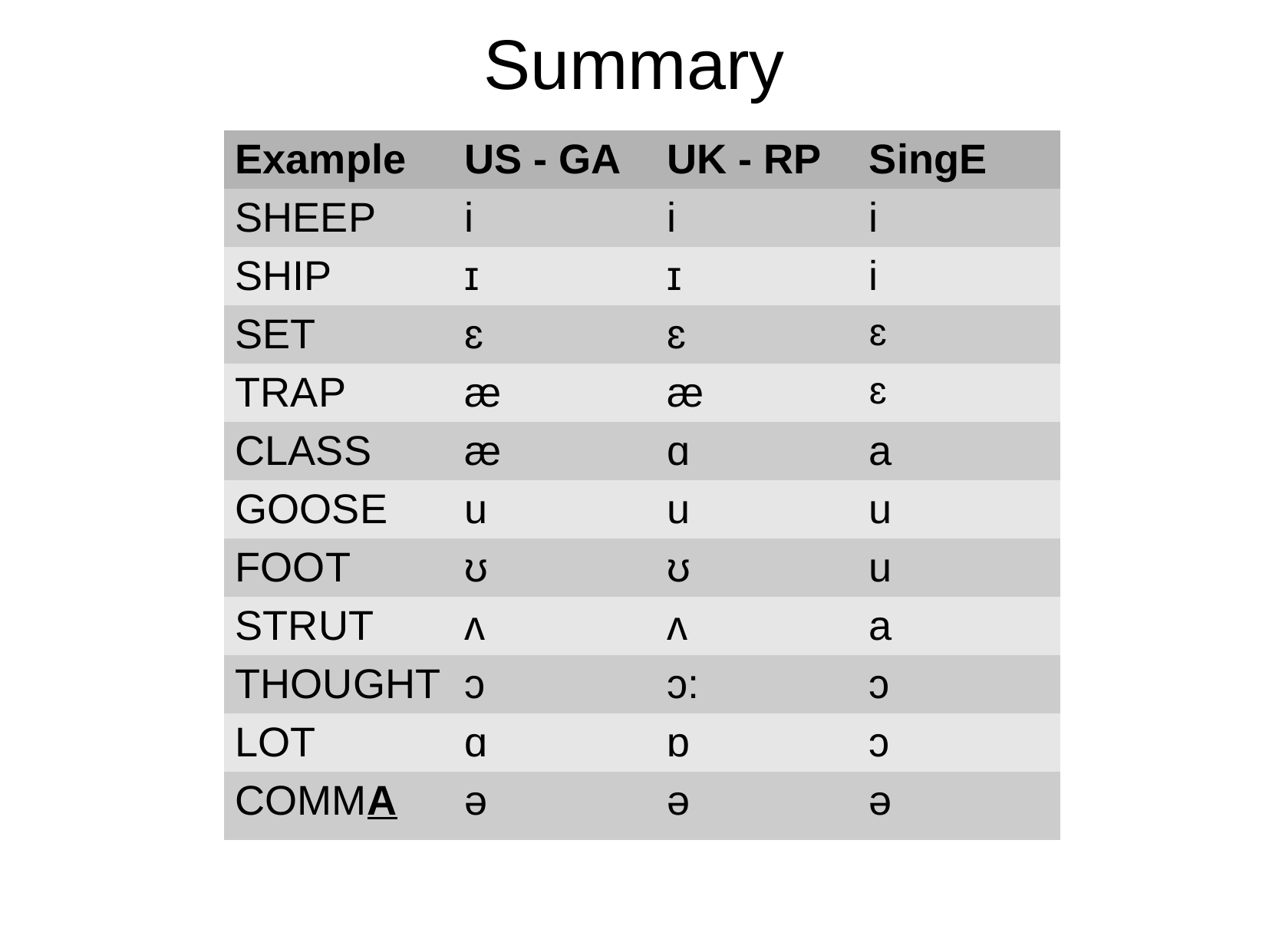

# Summary
| Example | US - GA | UK - RP | SingE |
| --- | --- | --- | --- |
| SHEEP | i | i | i |
| SHIP | ɪ | ɪ | i |
| SET | ɛ | ɛ | ɛ |
| TRAP | æ | æ | ɛ |
| CLASS | æ | ɑ | a |
| GOOSE | u | u | u |
| FOOT | ʊ | ʊ | u |
| STRUT | ʌ | ʌ | a |
| THOUGHT | ɔ | ɔ: | ɔ |
| LOT | ɑ | ɒ | ɔ |
| COMMA | ə | ə | ə |